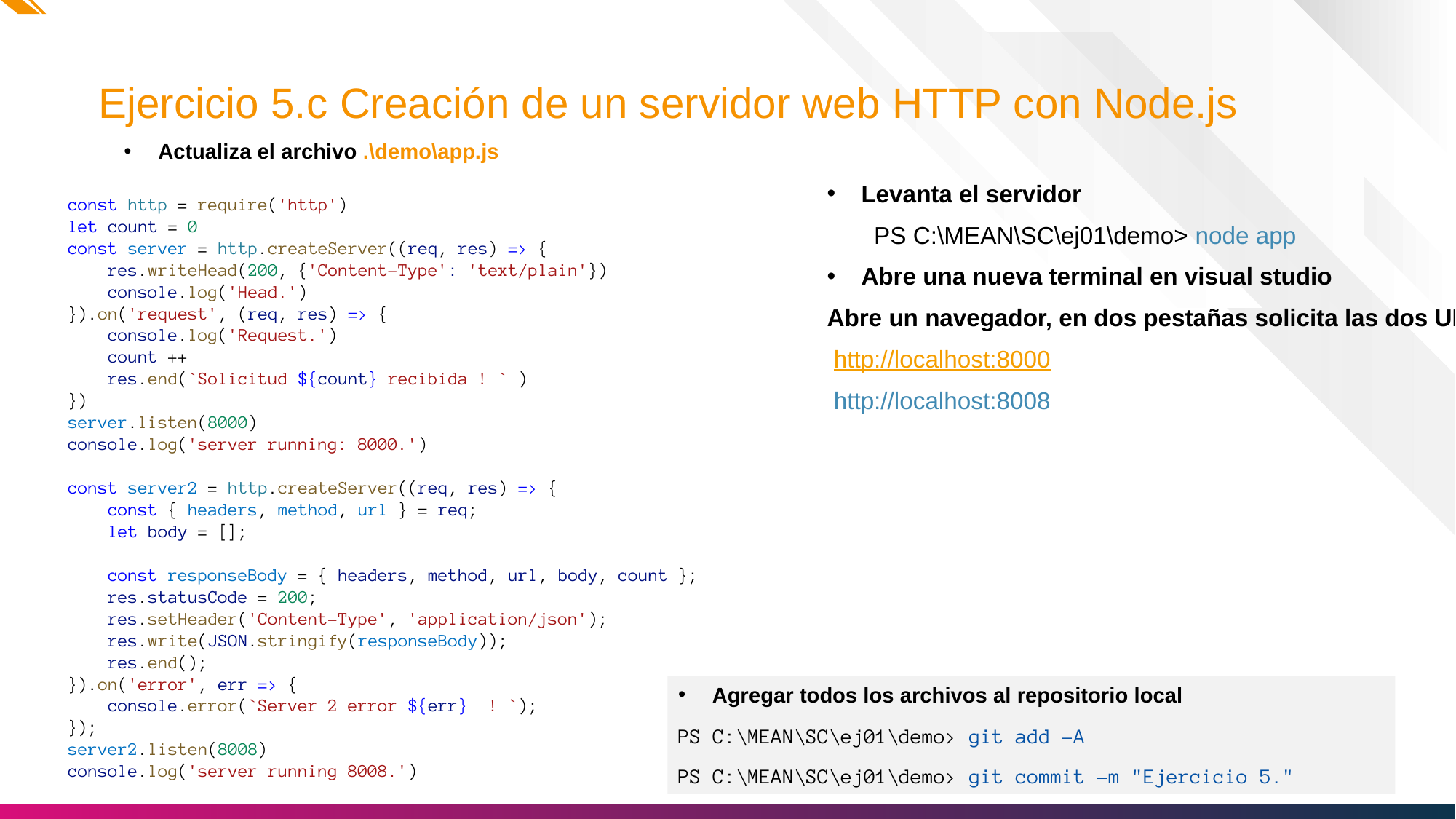

# Ejercicio 5.c Creación de un servidor web HTTP con Node.js
Actualiza el archivo .\demo\app.js
Levanta el servidor
       PS C:\MEAN\SC\ej01\demo> node app
Abre una nueva terminal en visual studio
Abre un navegador, en dos pestañas solicita las dos URL:
 http://localhost:8000
 http://localhost:8008

const http = require('http')
let count = 0
const server = http.createServer((req, res) => {
    res.writeHead(200, {'Content-Type': 'text/plain'})
    console.log('Head.')
}).on('request', (req, res) => {
    console.log('Request.')
    count ++
    res.end(`Solicitud ${count} recibida ! ` )
})
server.listen(8000)
console.log('server running: 8000.')
const server2 = http.createServer((req, res) => {
    const { headers, method, url } = req;
    let body = [];
    const responseBody = { headers, method, url, body, count };
    res.statusCode = 200;
    res.setHeader('Content-Type', 'application/json');
    res.write(JSON.stringify(responseBody));
    res.end();
}).on('error', err => {
    console.error(`Server 2 error ${err}  ! `);
});
server2.listen(8008)
console.log('server running 8008.')
Agregar todos los archivos al repositorio local
PS C:\MEAN\SC\ej01\demo> git add –A
PS C:\MEAN\SC\ej01\demo> git commit -m "Ejercicio 5."